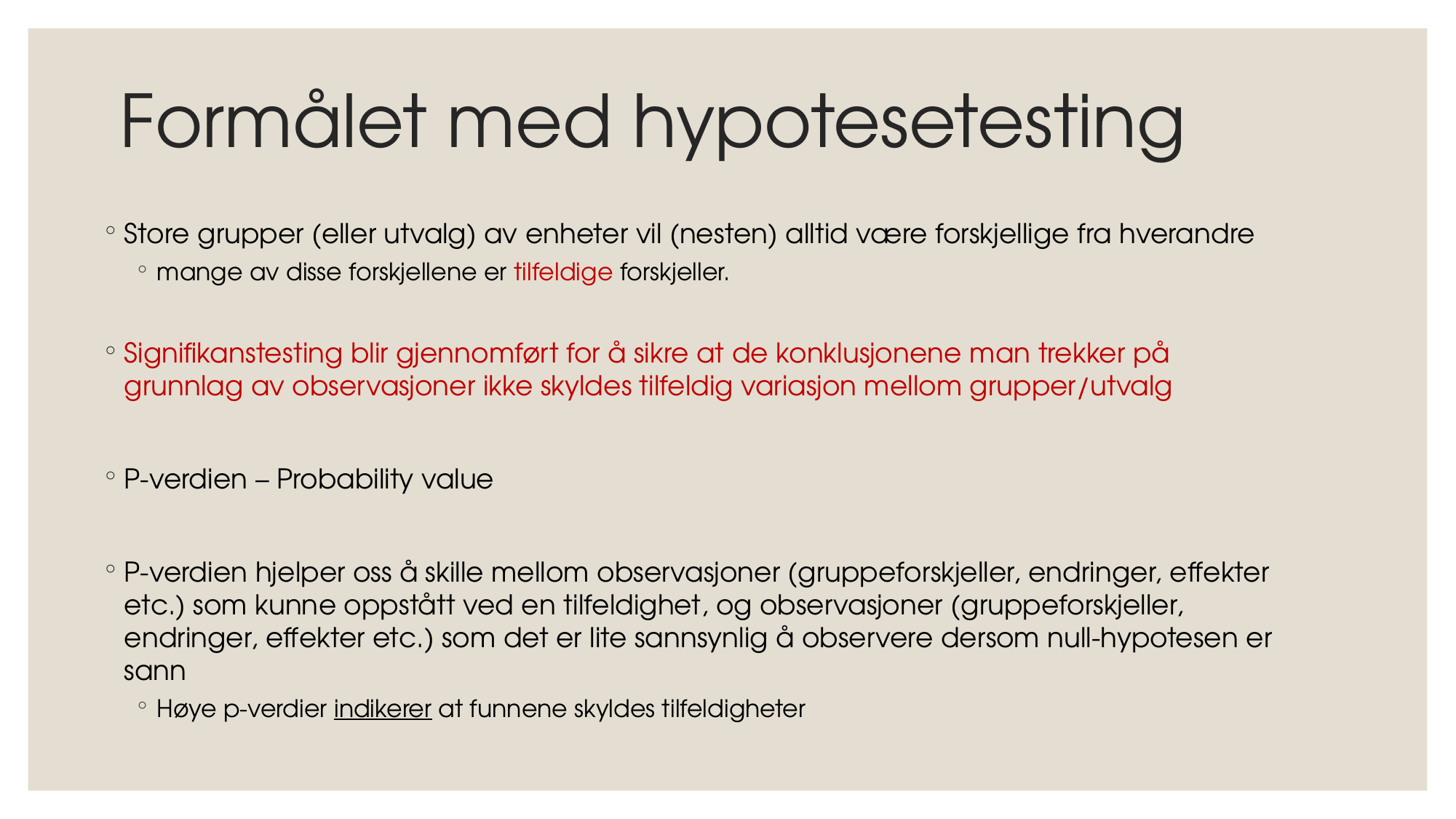

# Formålet med hypotesetesting
Store grupper (eller utvalg) av enheter vil (nesten) alltid være forskjellige fra hverandre
mange av disse forskjellene er tilfeldige forskjeller.

Signifikanstesting blir gjennomført for å sikre at de konklusjonene man trekker på grunnlag av observasjoner ikke skyldes tilfeldig variasjon mellom grupper/utvalg

P-verdien – Probability value

P-verdien hjelper oss å skille mellom observasjoner (gruppeforskjeller, endringer, effekter etc.) som kunne oppstått ved en tilfeldighet, og observasjoner (gruppeforskjeller, endringer, effekter etc.) som det er lite sannsynlig å observere dersom null-hypotesen er sann
Høye p-verdier indikerer at funnene skyldes tilfeldigheter